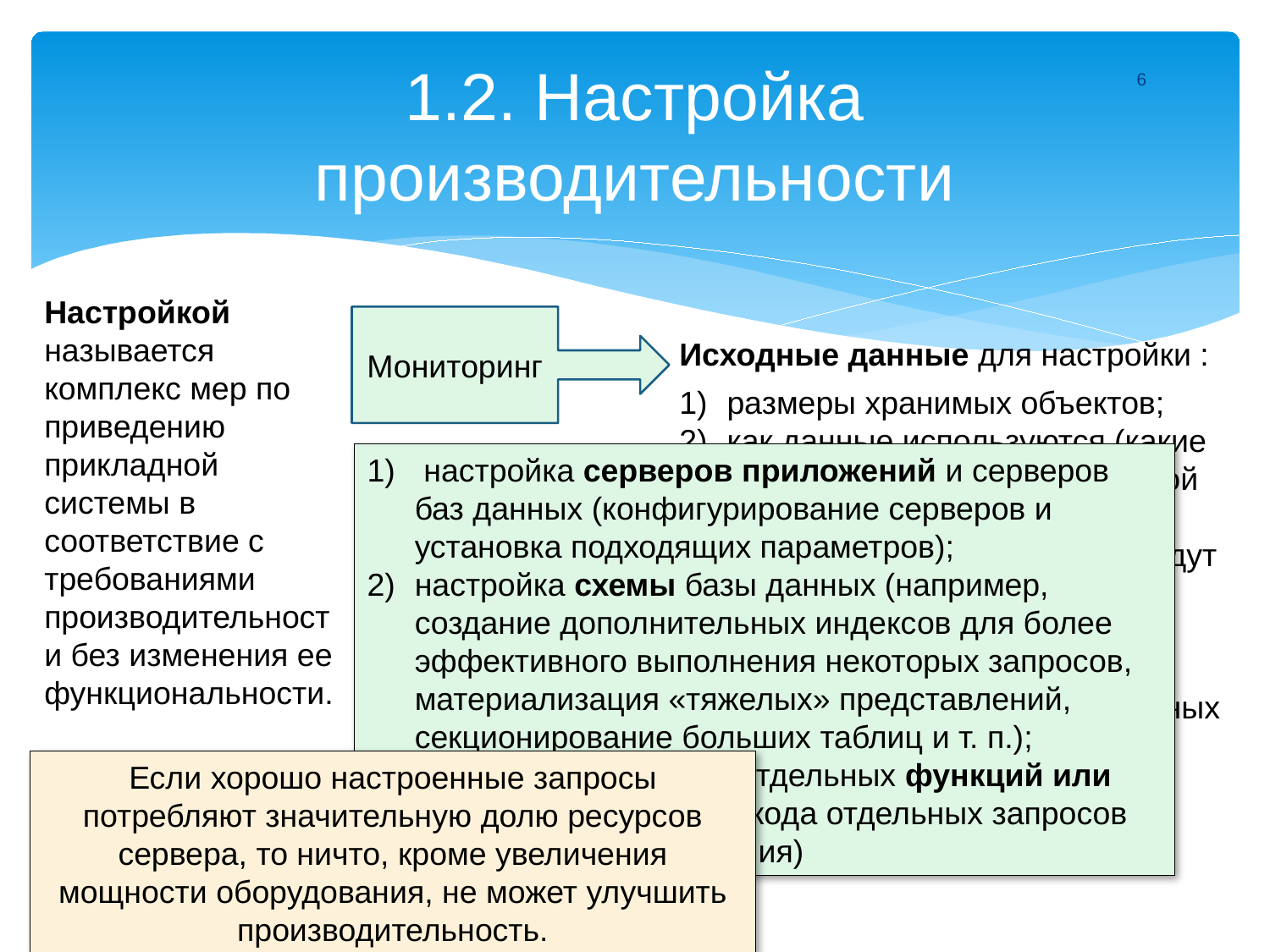

# 1.2. Настройка производительности
6
Настройкой называется комплекс мер по приведению прикладной системы в соответствие с требованиями производительности без изменения ее функциональности.
Мониторинг
Исходные данные для настройки :
размеры хранимых объектов;
как данные используются (какие запросы выполняются и с какой частотой, какие данные с наибольшей вероятностью будут использоваться, как будет происходить ввод данных, с какой скоростью будут расти предполагаемые объемы данных и т. п.)
 настройка серверов приложений и серверов баз данных (конфигурирование серверов и установка подходящих параметров);
настройка схемы базы данных (например, создание дополнительных индексов для более эффективного выполнения некоторых запросов, материализация «тяжелых» представлений, секционирование больших таблиц и т. п.);
локальная настройка отдельных функций или запросов (изменение кода отдельных запросов или функций приложения)
Если хорошо настроенные запросы потребляют значительную долю ресурсов сервера, то ничто, кроме увеличения мощности оборудования, не может улучшить производительность.